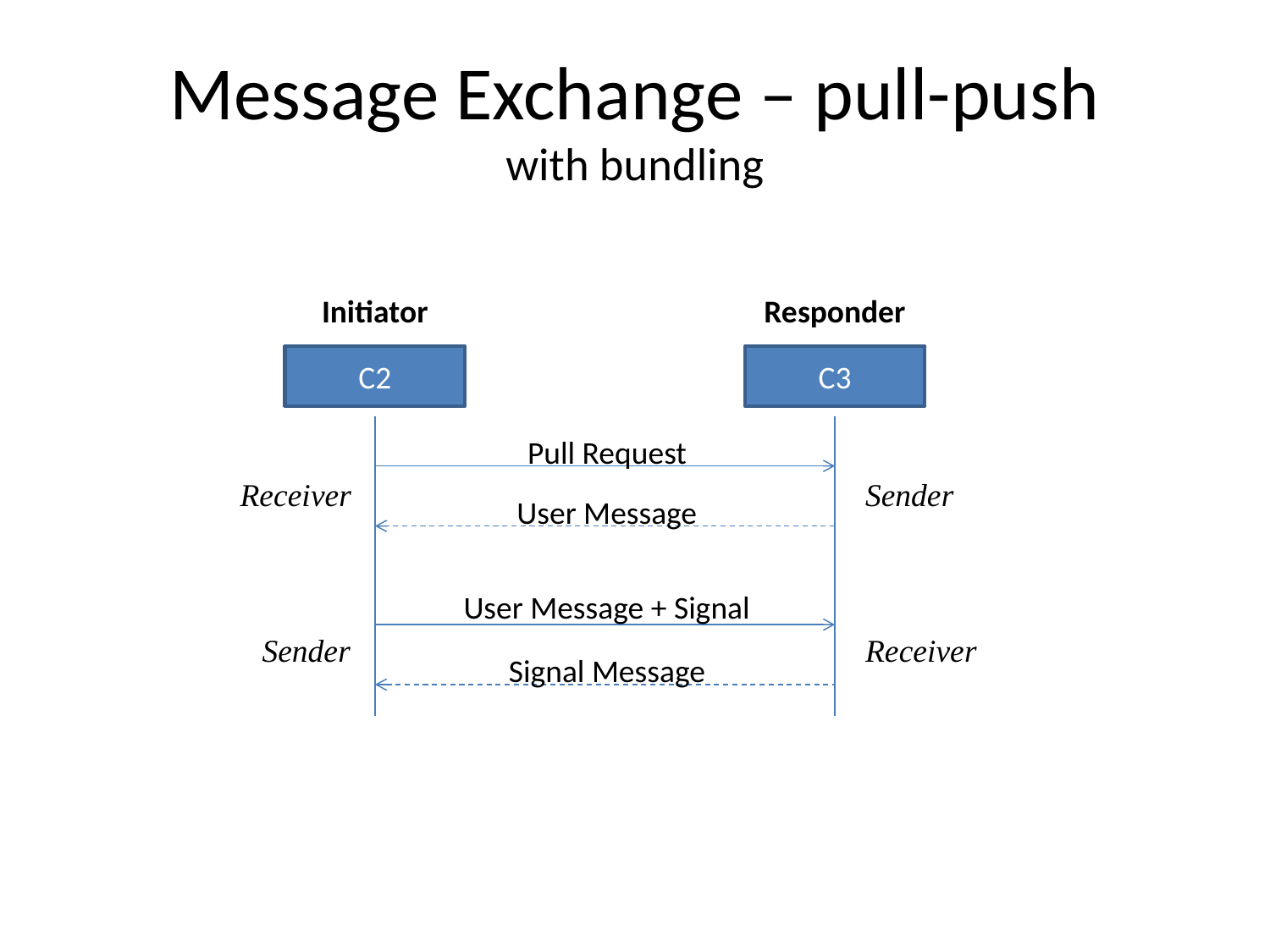

# Message Exchange – pull-push with bundling
Initiator
Responder
C2
C3
Pull Request
Receiver
Sender
User Message
User Message + Signal
Sender
Receiver
Signal Message